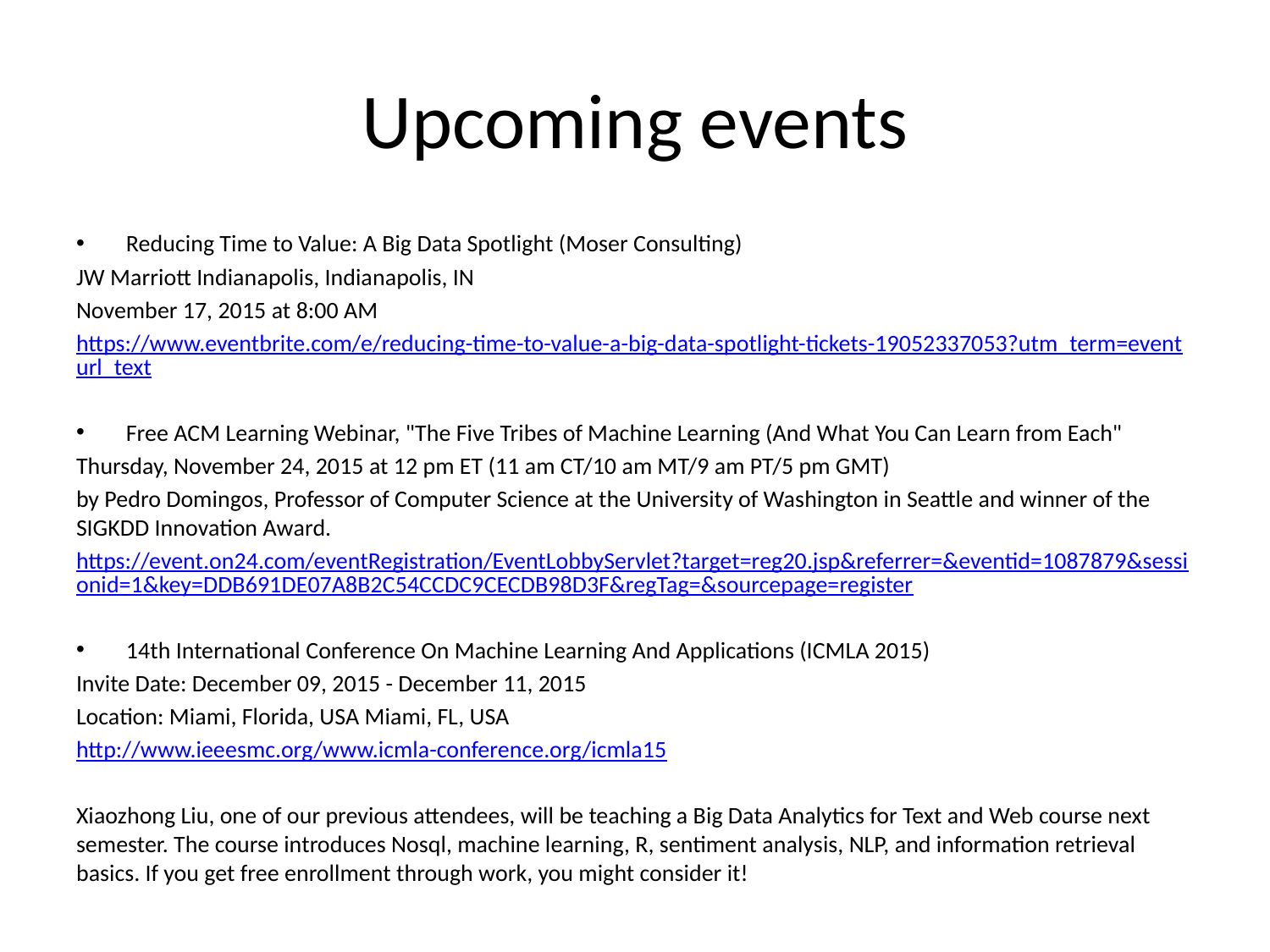

# Upcoming events
Reducing Time to Value: A Big Data Spotlight (Moser Consulting)
JW Marriott Indianapolis, Indianapolis, IN
November 17, 2015 at 8:00 AM
https://www.eventbrite.com/e/reducing-time-to-value-a-big-data-spotlight-tickets-19052337053?utm_term=eventurl_text

Free ACM Learning Webinar, "The Five Tribes of Machine Learning (And What You Can Learn from Each"
Thursday, November 24, 2015 at 12 pm ET (11 am CT/10 am MT/9 am PT/5 pm GMT)
by Pedro Domingos, Professor of Computer Science at the University of Washington in Seattle and winner of the SIGKDD Innovation Award.
https://event.on24.com/eventRegistration/EventLobbyServlet?target=reg20.jsp&referrer=&eventid=1087879&sessionid=1&key=DDB691DE07A8B2C54CCDC9CECDB98D3F&regTag=&sourcepage=register

14th International Conference On Machine Learning And Applications (ICMLA 2015)
Invite Date: December 09, 2015 - December 11, 2015
Location: Miami, Florida, USA Miami, FL, USA
http://www.ieeesmc.org/www.icmla-conference.org/icmla15

Xiaozhong Liu, one of our previous attendees, will be teaching a Big Data Analytics for Text and Web course next semester. The course introduces Nosql, machine learning, R, sentiment analysis, NLP, and information retrieval basics. If you get free enrollment through work, you might consider it!